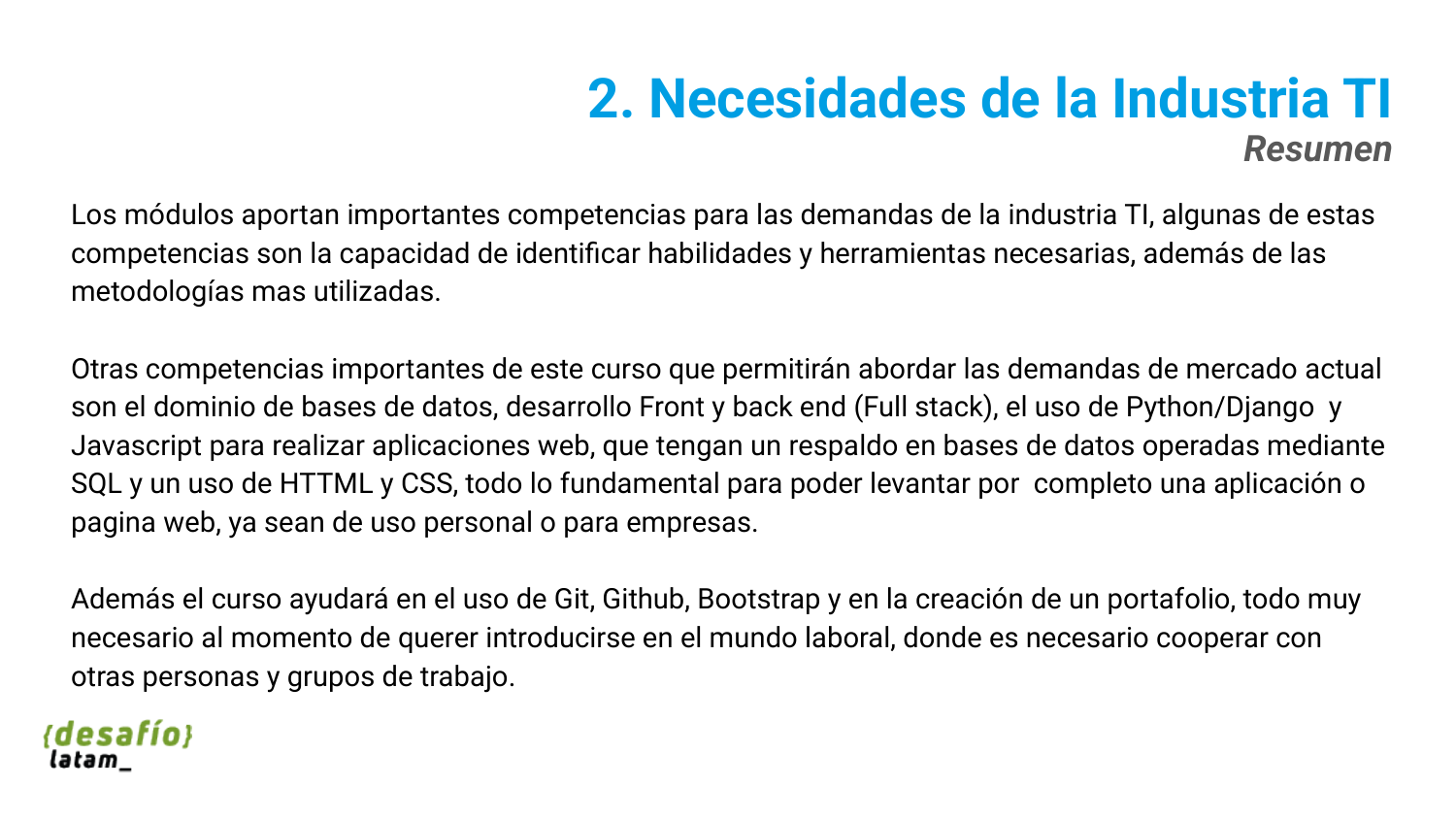

# 2. Necesidades de la Industria TI
Resumen
Los módulos aportan importantes competencias para las demandas de la industria TI, algunas de estas competencias son la capacidad de identificar habilidades y herramientas necesarias, además de las metodologías mas utilizadas.

Otras competencias importantes de este curso que permitirán abordar las demandas de mercado actual son el dominio de bases de datos, desarrollo Front y back end (Full stack), el uso de Python/Django  y Javascript para realizar aplicaciones web, que tengan un respaldo en bases de datos operadas mediante SQL y un uso de HTTML y CSS, todo lo fundamental para poder levantar por  completo una aplicación o pagina web, ya sean de uso personal o para empresas.

Además el curso ayudará en el uso de Git, Github, Bootstrap y en la creación de un portafolio, todo muy necesario al momento de querer introducirse en el mundo laboral, donde es necesario cooperar con otras personas y grupos de trabajo.